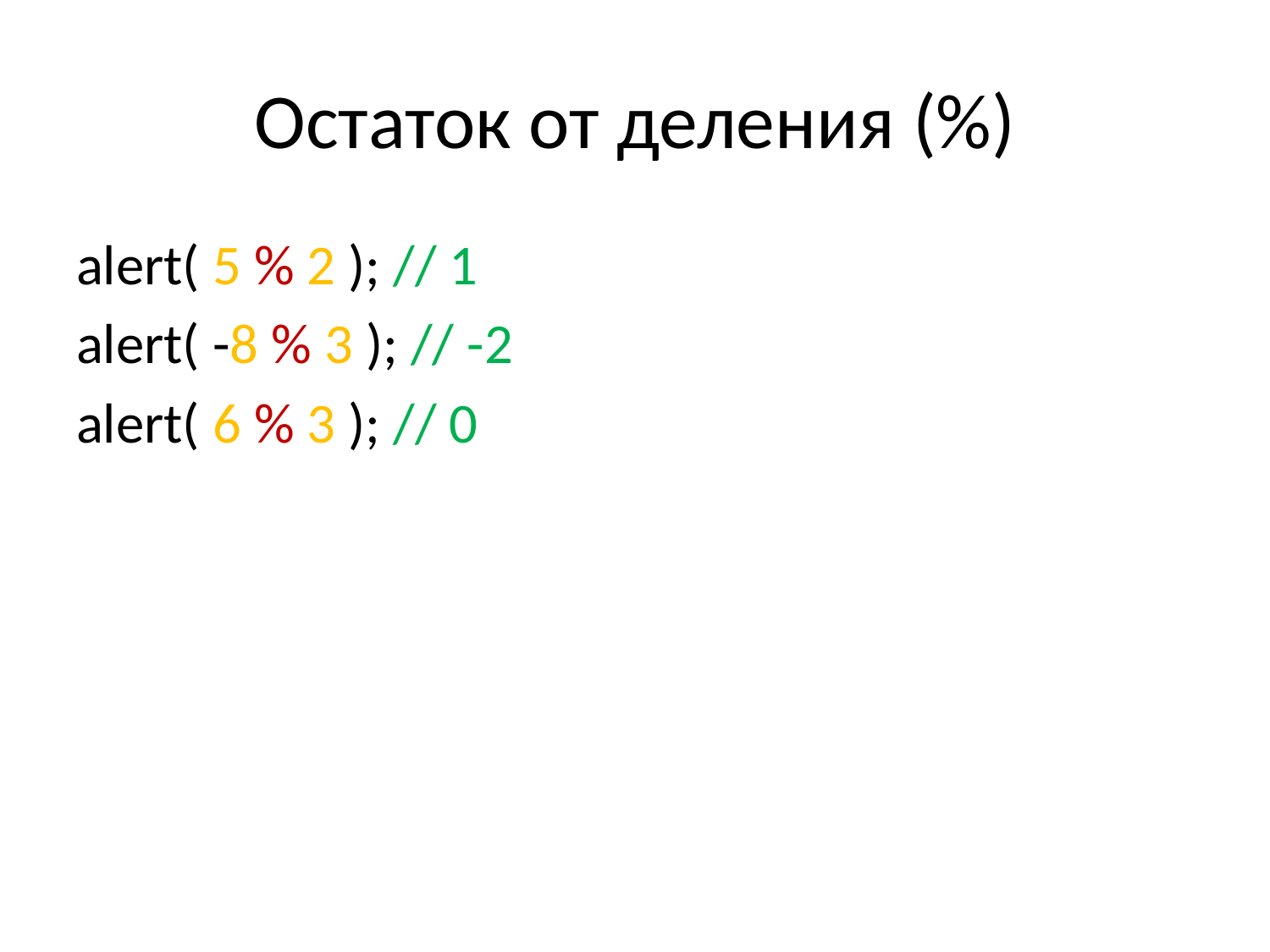

# Остаток от деления (%)
alert( 5 % 2 ); // 1
alert( -8 % 3 ); // -2
alert( 6 % 3 ); // 0